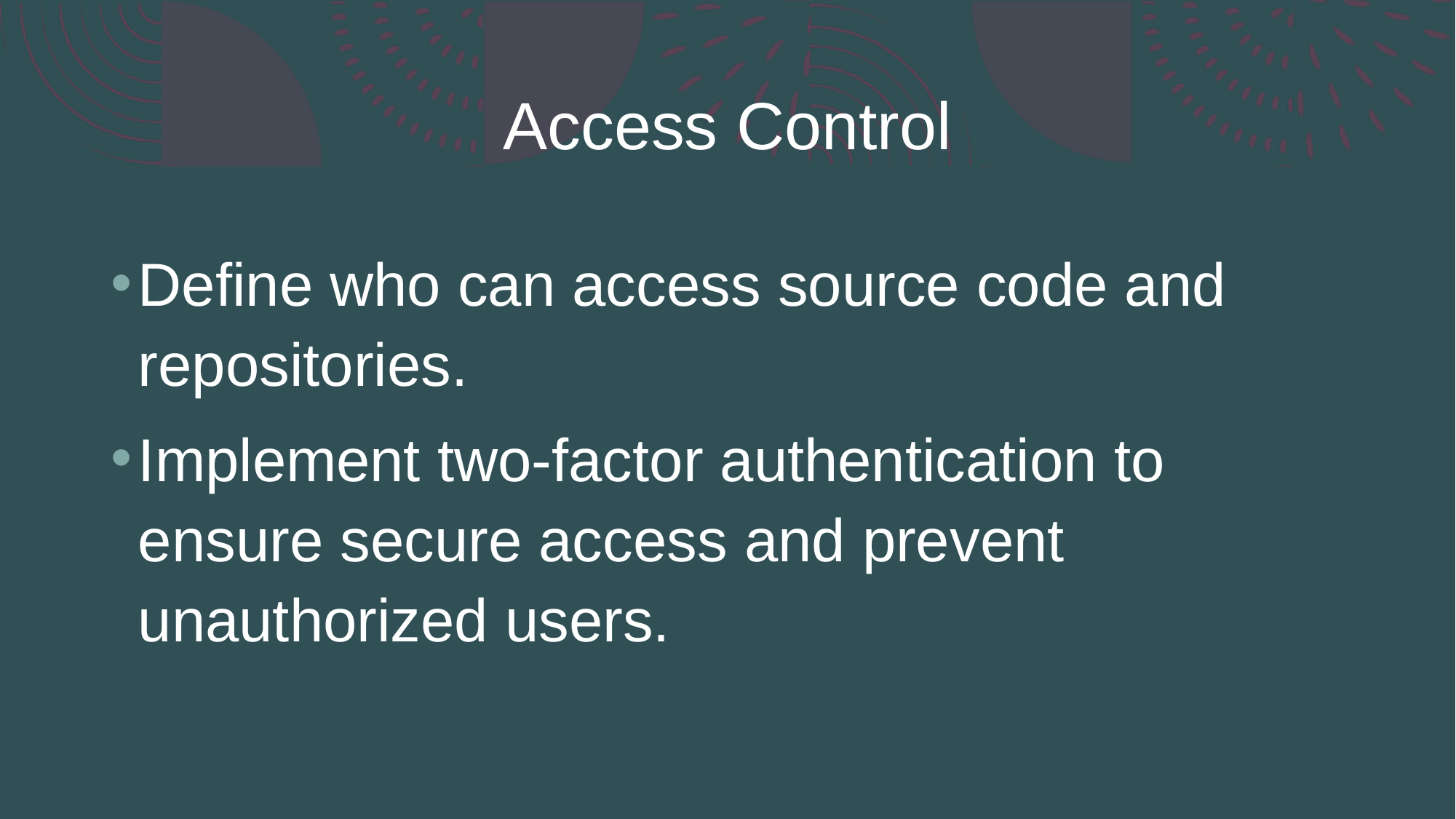

# Access Control
Define who can access source code and repositories.
Implement two-factor authentication to ensure secure access and prevent unauthorized users.